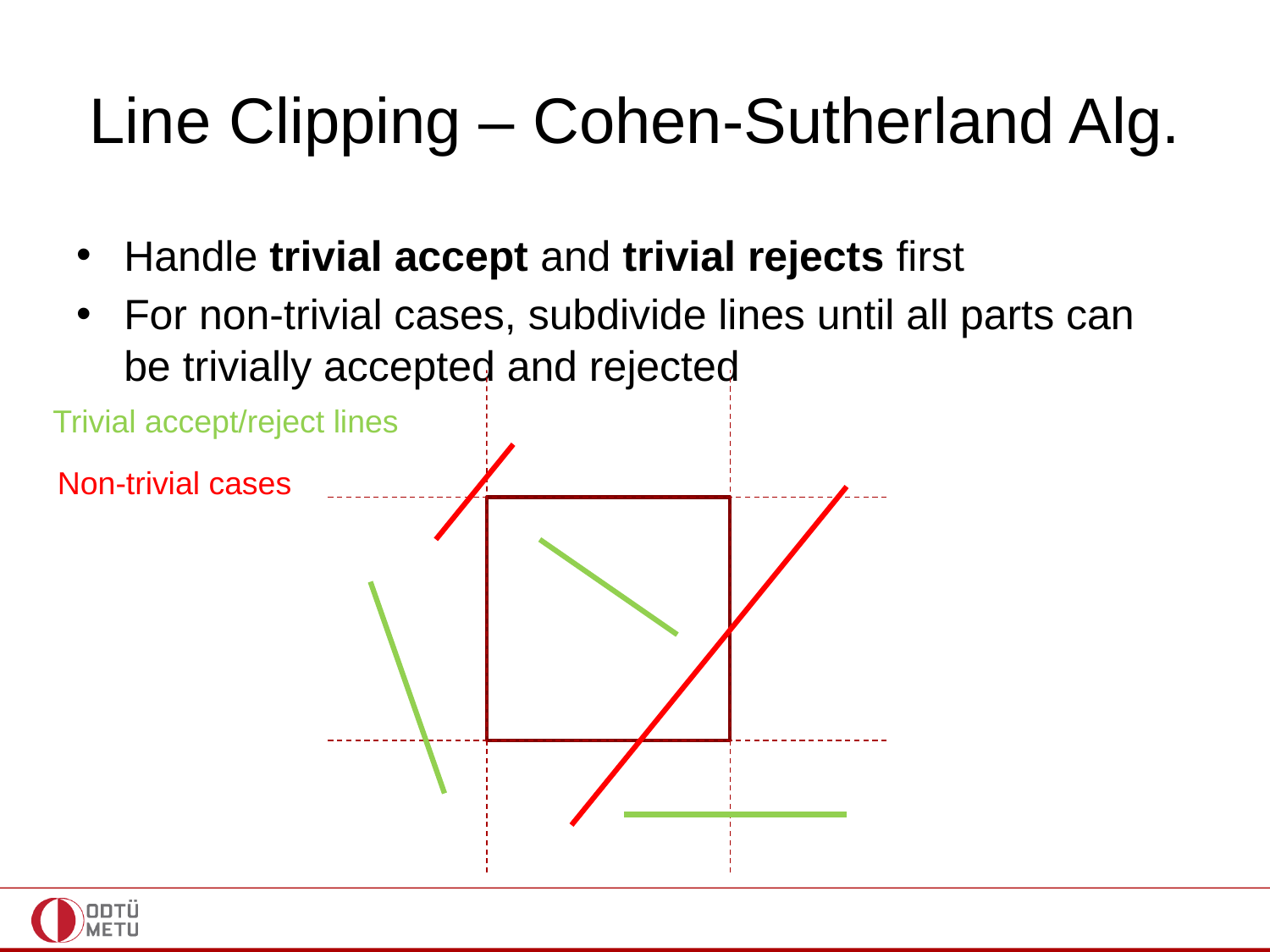

# Line Clipping – Cohen-Sutherland Alg.
Handle trivial accept and trivial rejects first
For non-trivial cases, subdivide lines until all parts can be trivially accepted and rejected
Trivial accept/reject lines
Non-trivial cases